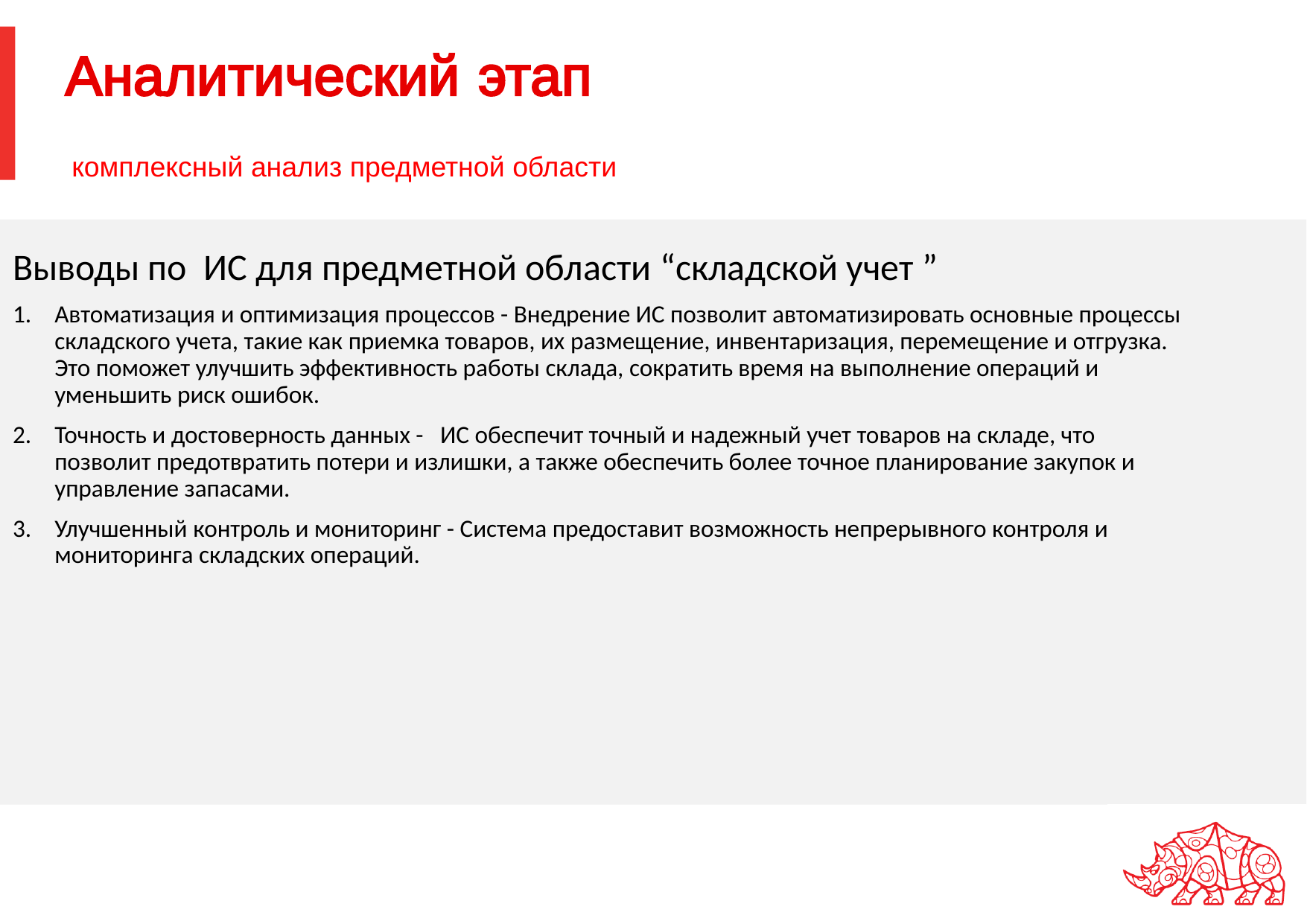

# Аналитический этап
комплексный анализ предметной области
Выводы по  ИС для предметной области “складской учет ”
Автоматизация и оптимизация процессов - Внедрение ИС позволит автоматизировать основные процессы складского учета, такие как приемка товаров, их размещение, инвентаризация, перемещение и отгрузка. Это поможет улучшить эффективность работы склада, сократить время на выполнение операций и уменьшить риск ошибок.
Точность и достоверность данных -   ИС обеспечит точный и надежный учет товаров на складе, что позволит предотвратить потери и излишки, а также обеспечить более точное планирование закупок и управление запасами.
Улучшенный контроль и мониторинг - Система предоставит возможность непрерывного контроля и мониторинга складских операций.